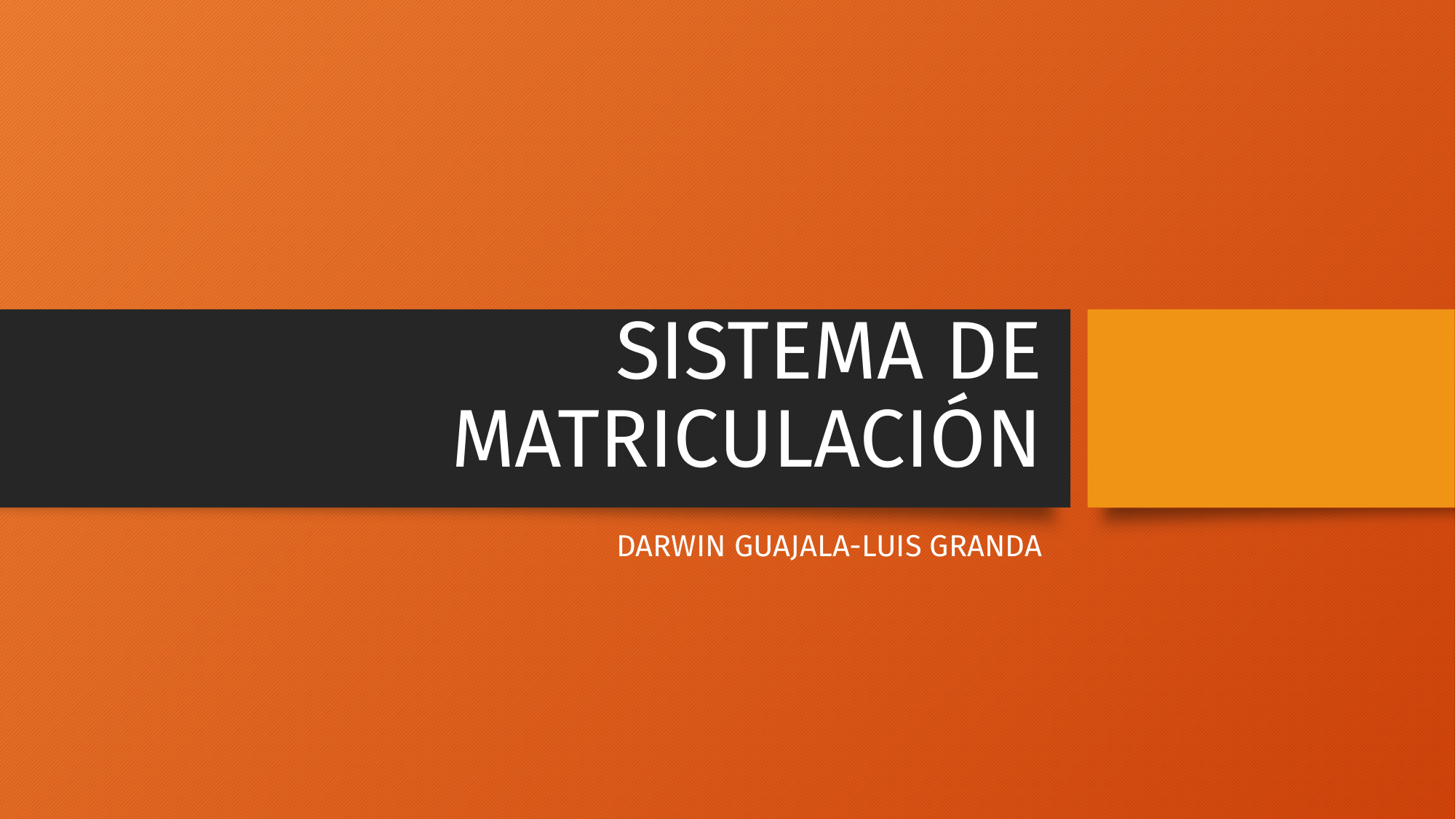

# SISTEMA DE MATRICULACIÓN
DARWIN GUAJALA-LUIS GRANDA